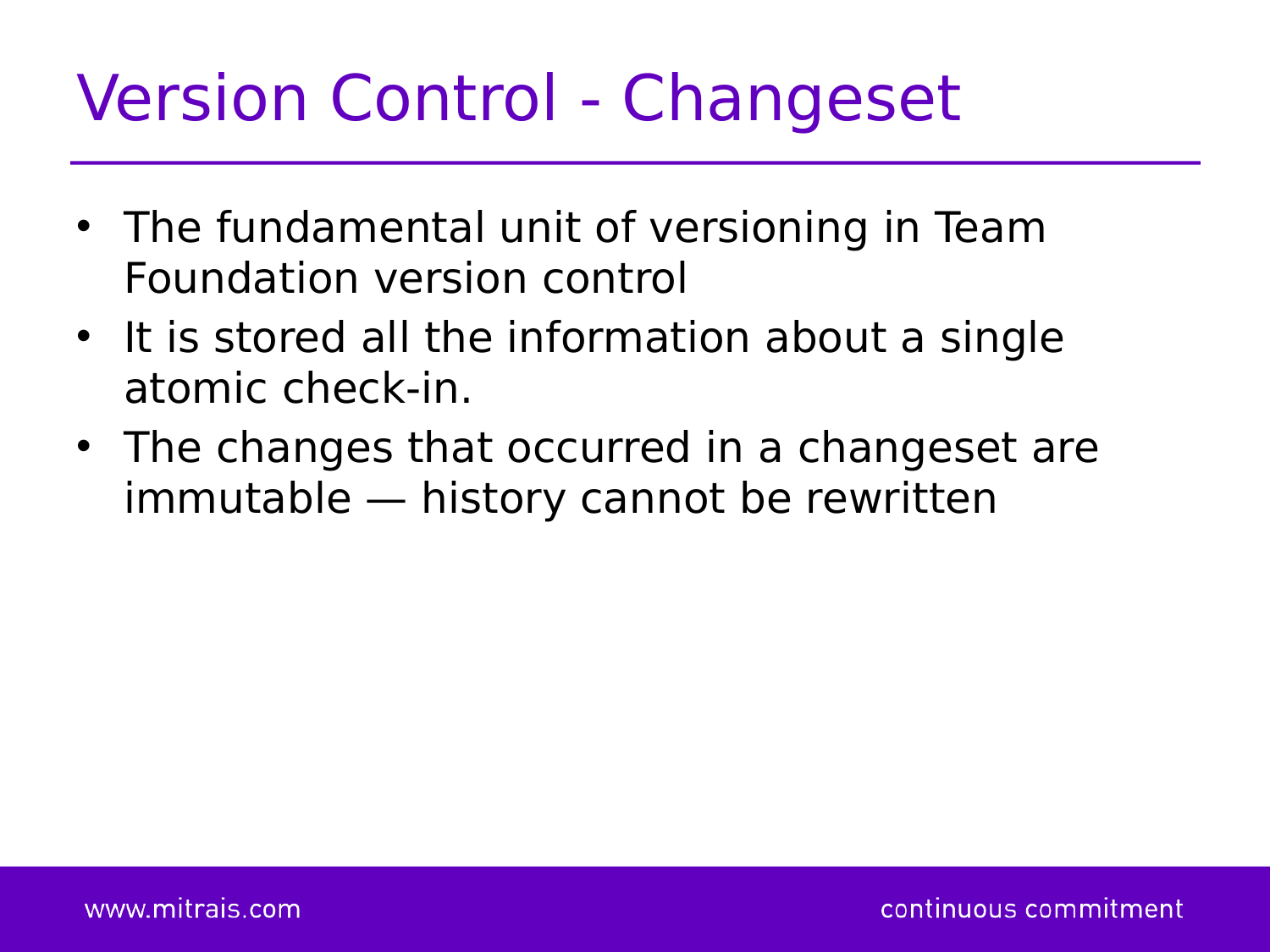

# Version Control - Changeset
The fundamental unit of versioning in Team Foundation version control
It is stored all the information about a single atomic check-in.
The changes that occurred in a changeset are immutable — history cannot be rewritten